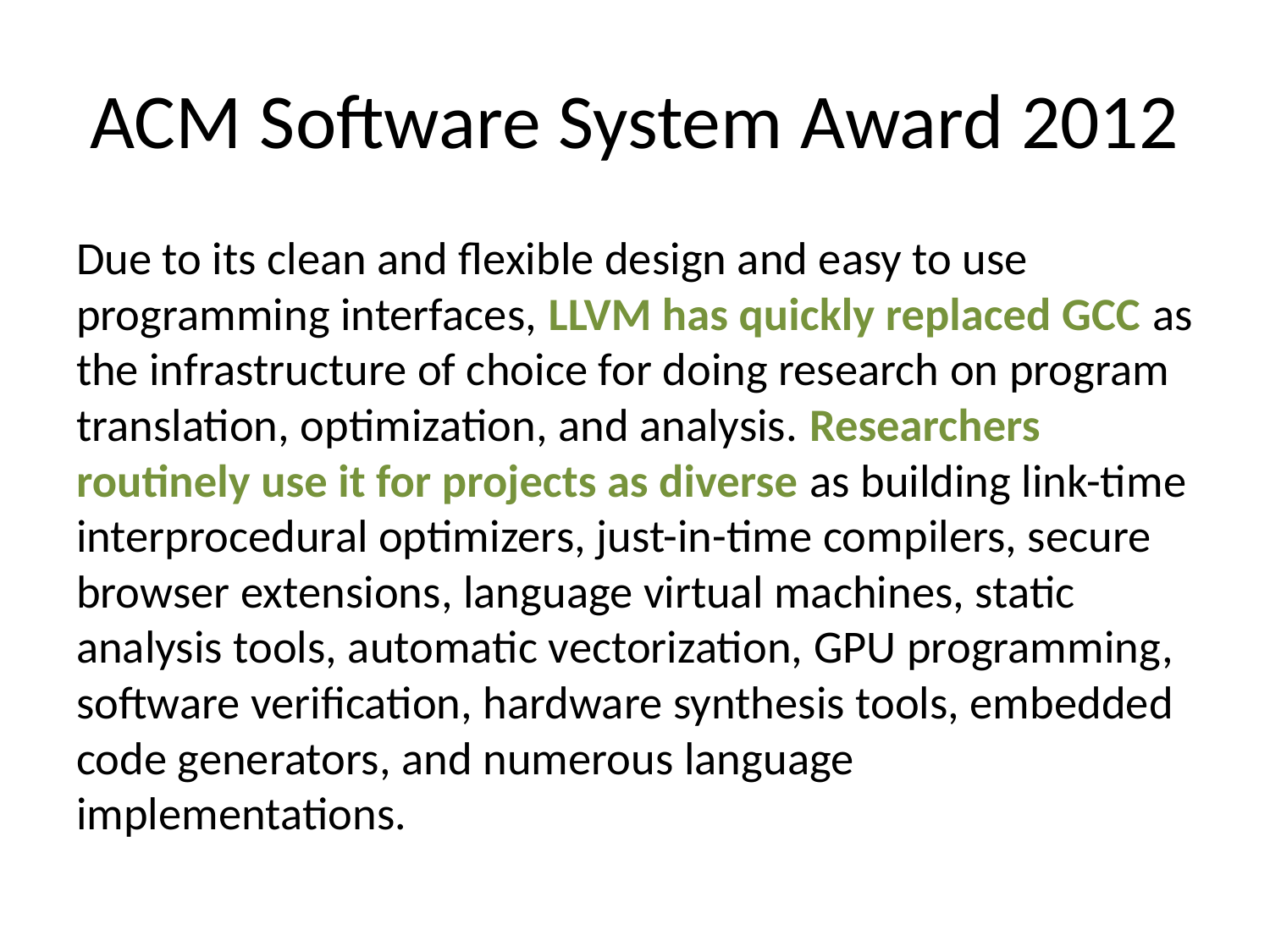

# ACM Software System Award 2012
Due to its clean and flexible design and easy to use programming interfaces, LLVM has quickly replaced GCC as the infrastructure of choice for doing research on program translation, optimization, and analysis. Researchers routinely use it for projects as diverse as building link-time interprocedural optimizers, just-in-time compilers, secure browser extensions, language virtual machines, static analysis tools, automatic vectorization, GPU programming, software verification, hardware synthesis tools, embedded code generators, and numerous language implementations.